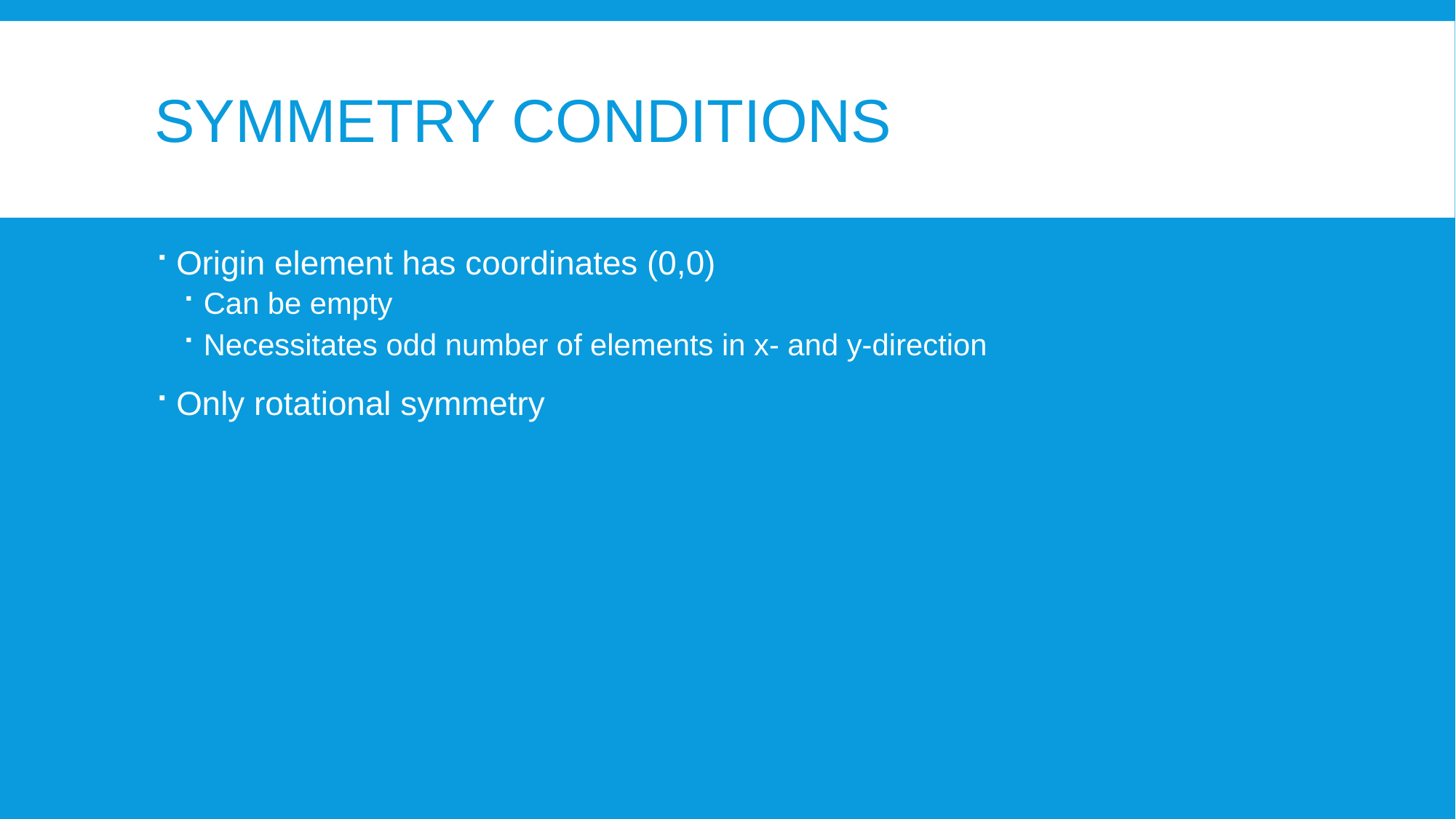

# Symmetry Conditions
Origin element has coordinates (0,0)
Can be empty
Necessitates odd number of elements in x- and y-direction
Only rotational symmetry